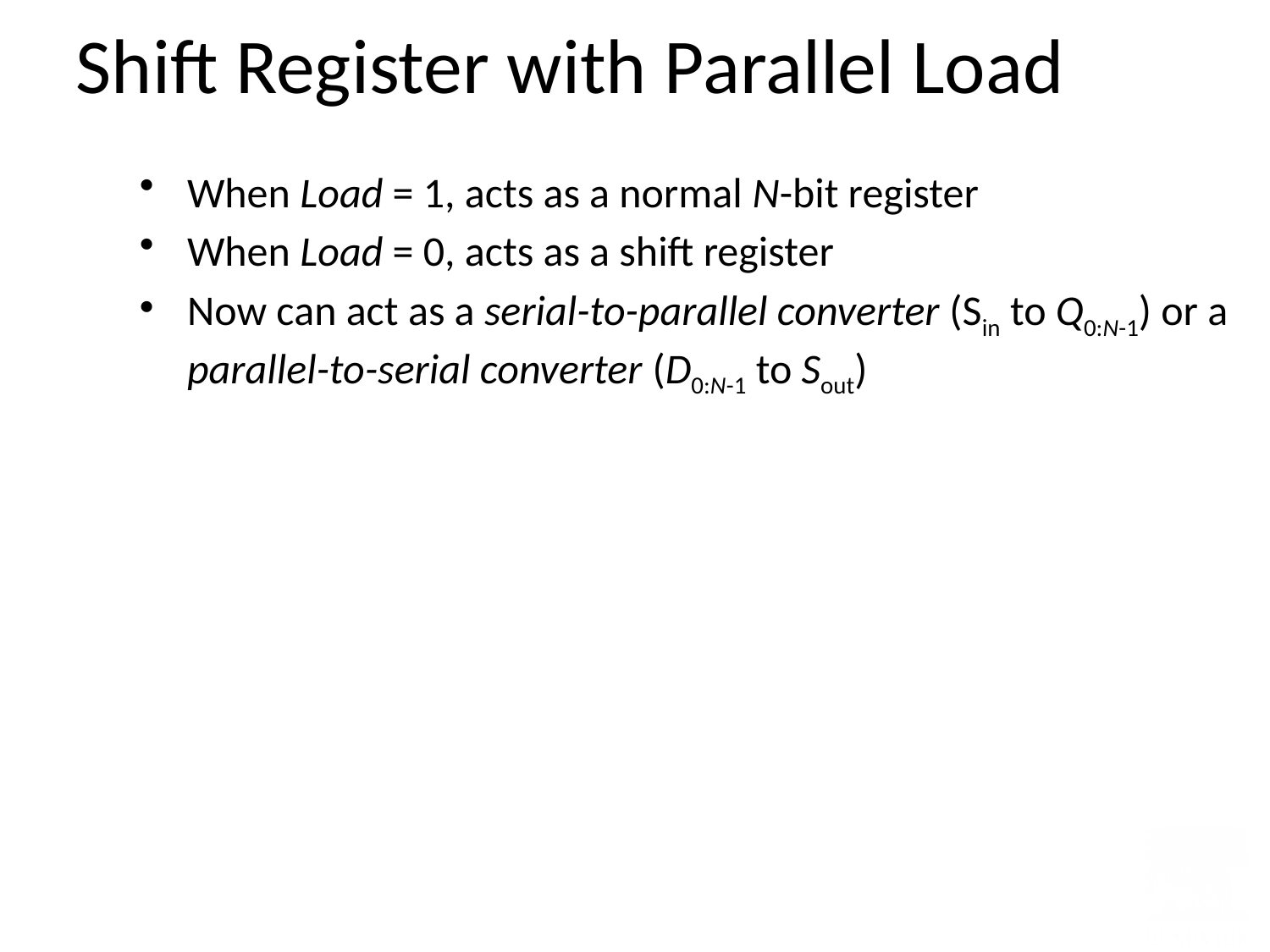

Shift Register with Parallel Load

When Load = 1, acts as a normal N-bit register
When Load = 0, acts as a shift register
Now can act as a serial-to-parallel converter (Sin to Q0:N-1) or a parallel-to-serial converter (D0:N-1 to Sout)